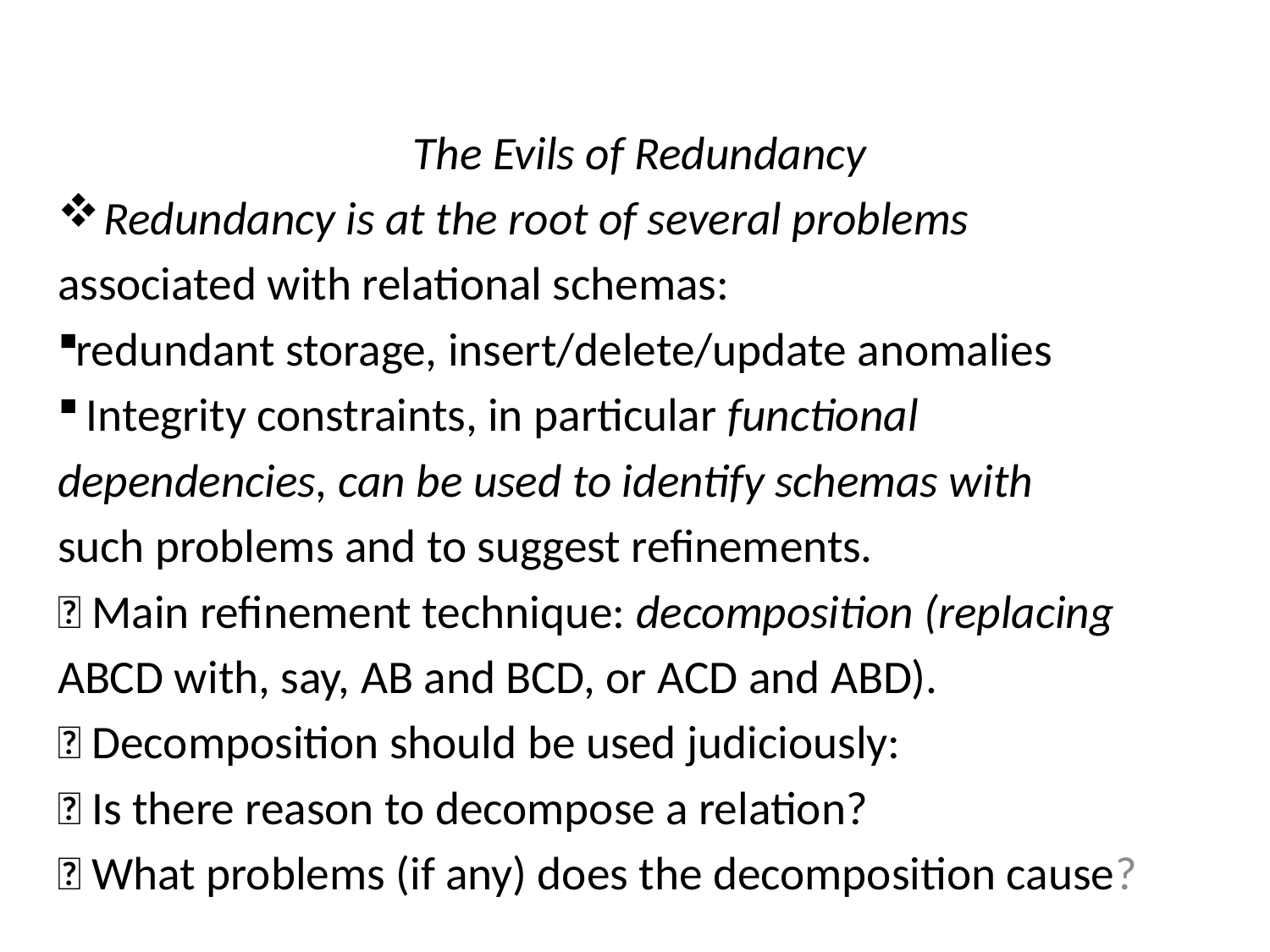

#
The Evils of Redundancy
 Redundancy is at the root of several problems
associated with relational schemas:
redundant storage, insert/delete/update anomalies
 Integrity constraints, in particular functional
dependencies, can be used to identify schemas with
such problems and to suggest refinements.
􀂙 Main refinement technique: decomposition (replacing
ABCD with, say, AB and BCD, or ACD and ABD).
􀂙 Decomposition should be used judiciously:
􀂃 Is there reason to decompose a relation?
􀂃 What problems (if any) does the decomposition cause?